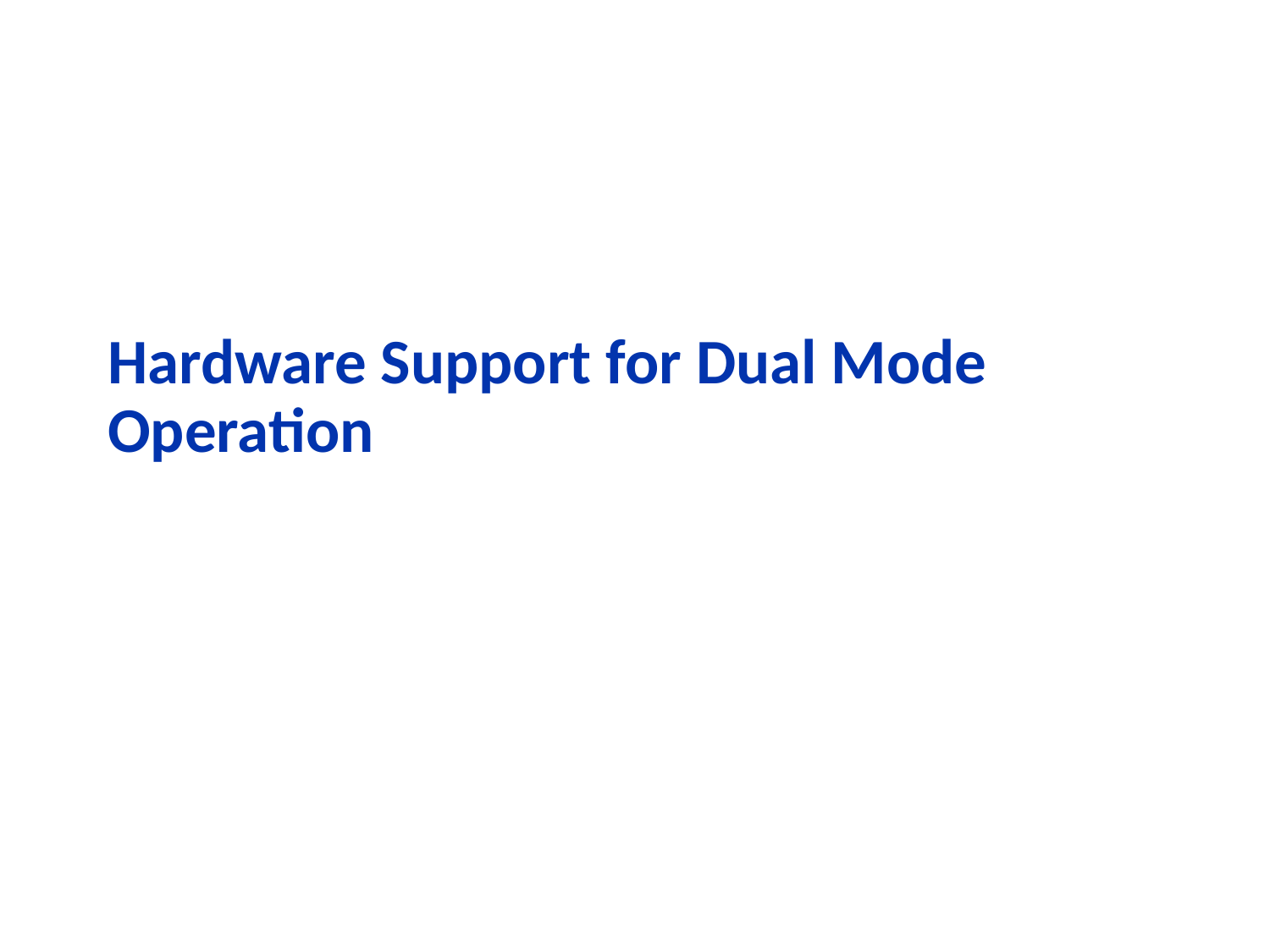

# Hardware Support for Dual Mode Operation